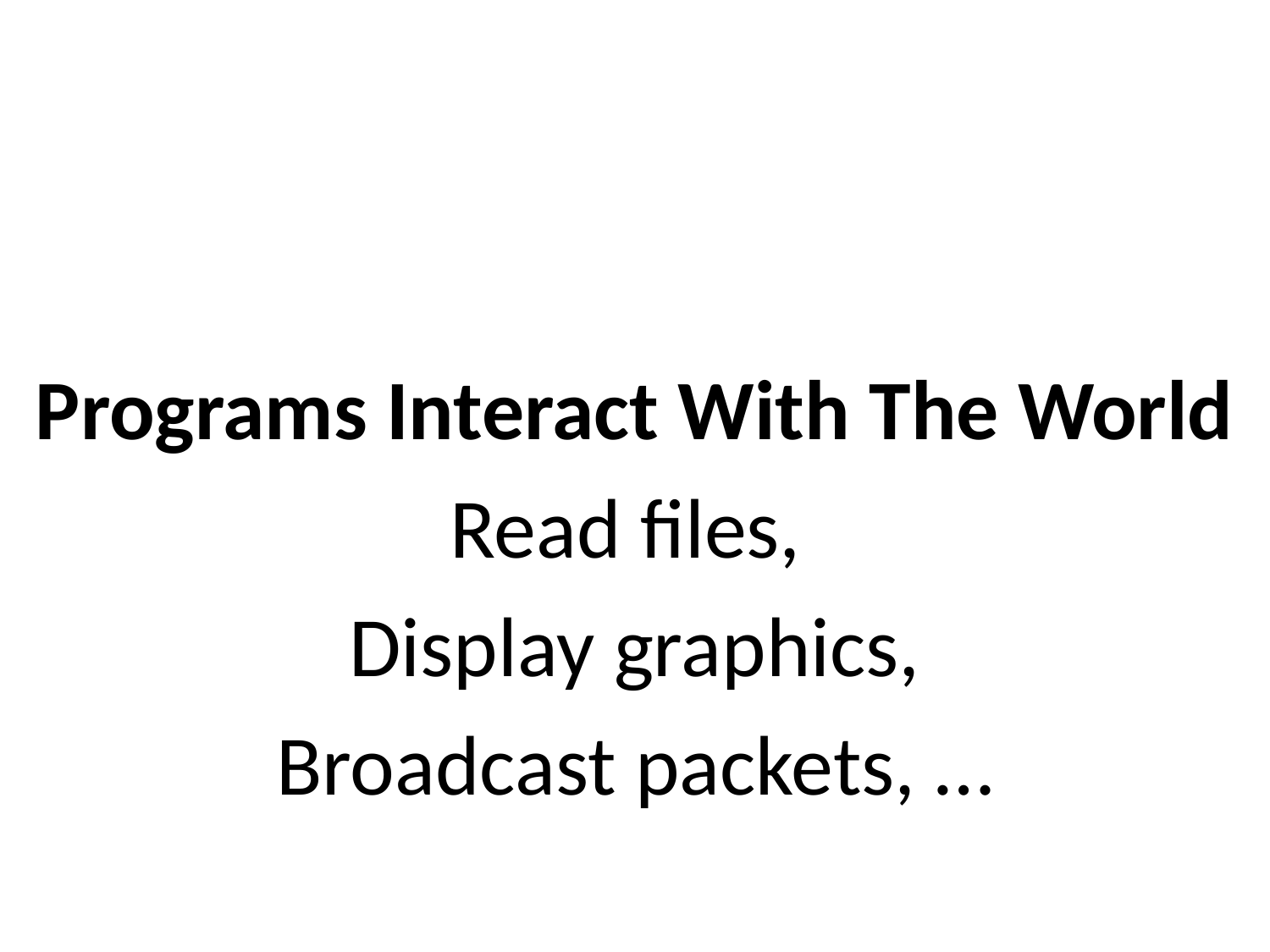

Programs Interact With The World
Read files,
Display graphics,
Broadcast packets, …